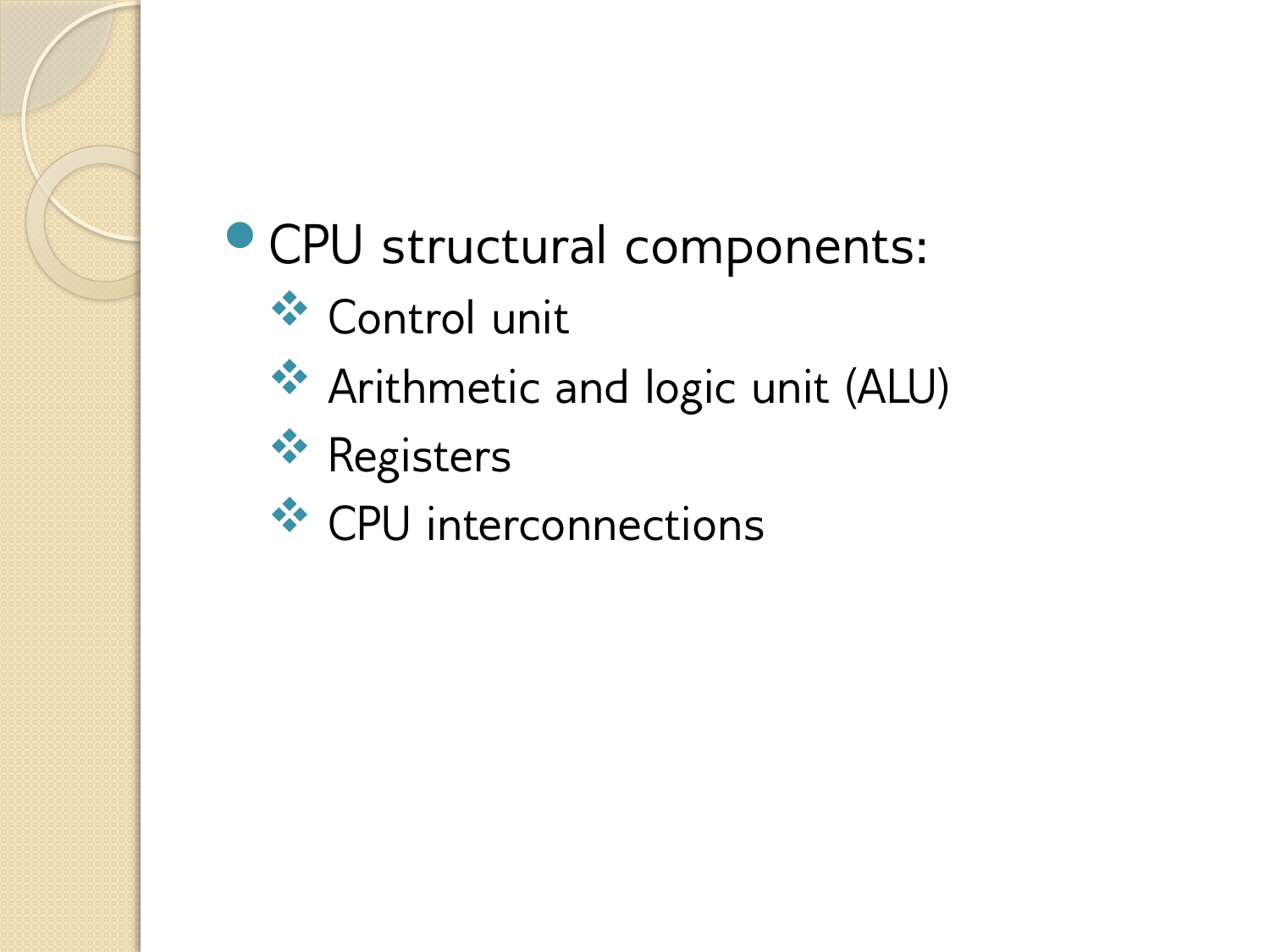

#
CPU structural components:
 Control unit
 Arithmetic and logic unit (ALU)
 Registers
 CPU interconnections